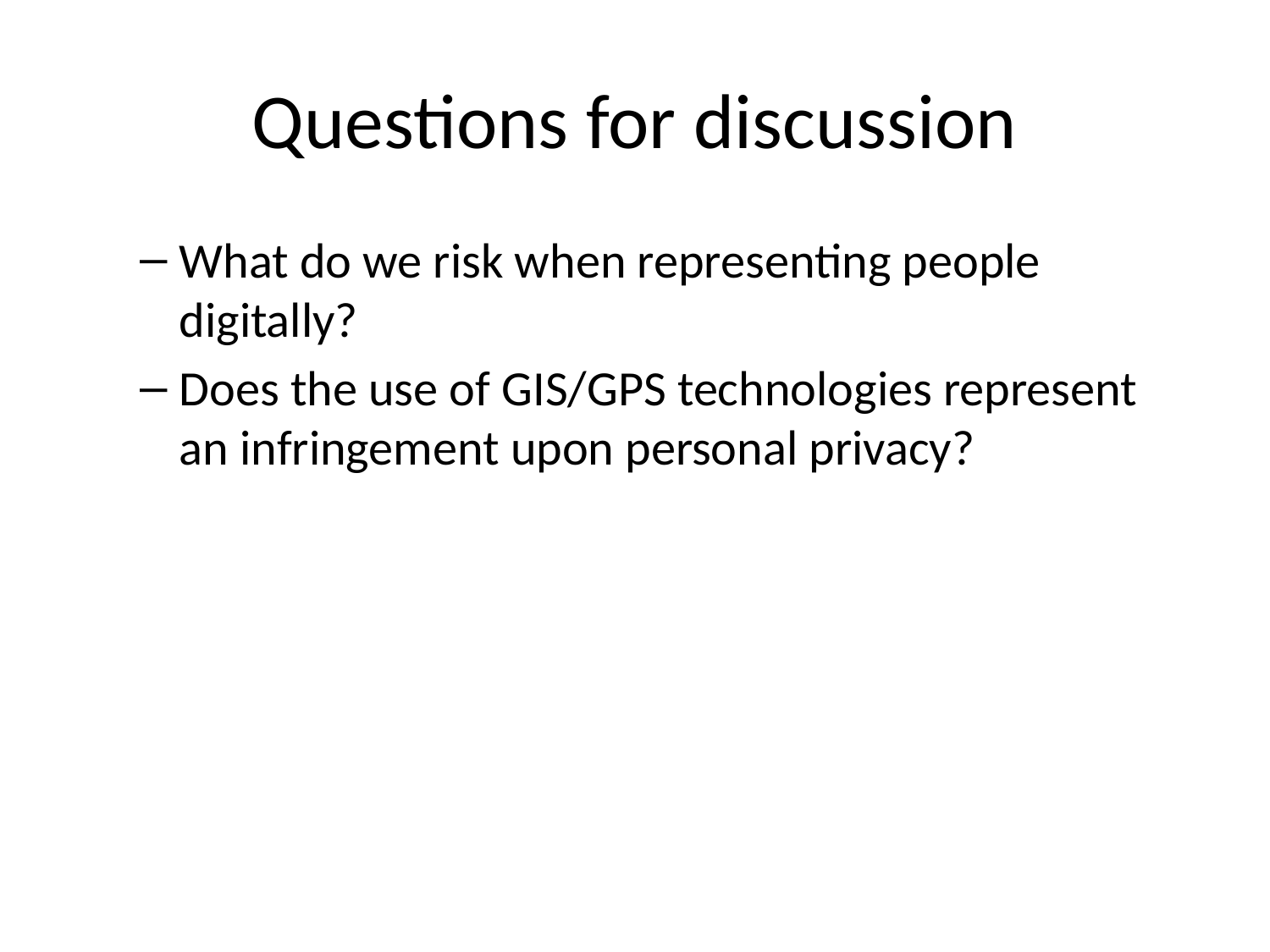

# Questions for discussion
What do we risk when representing people digitally?
Does the use of GIS/GPS technologies represent an infringement upon personal privacy?